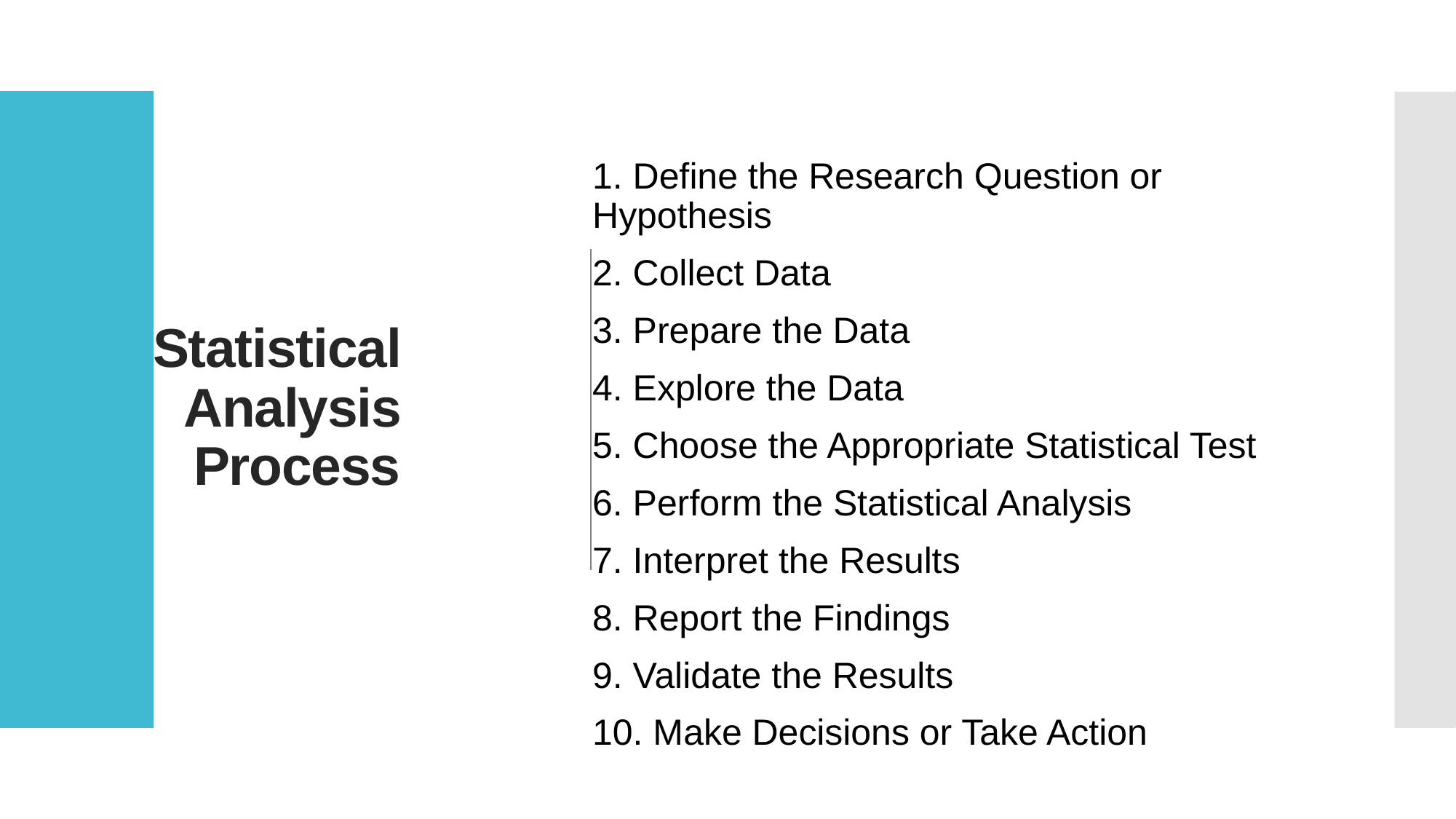

1. Define the Research Question or Hypothesis
2. Collect Data
3. Prepare the Data
4. Explore the Data
5. Choose the Appropriate Statistical Test
6. Perform the Statistical Analysis
7. Interpret the Results
8. Report the Findings
9. Validate the Results
10. Make Decisions or Take Action

# Statistical Analysis Process